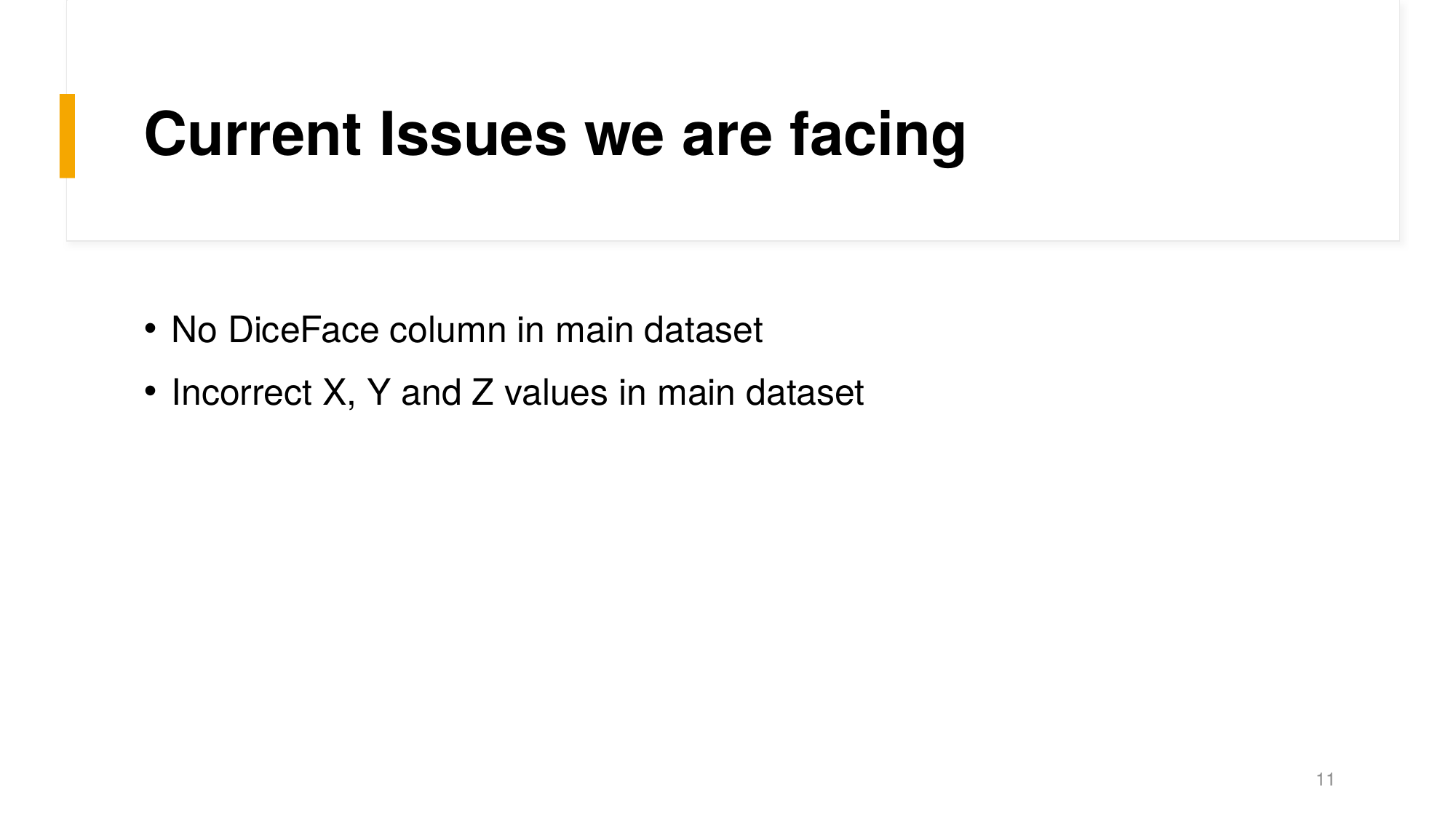

# Current Issues we are facing
No DiceFace column in main dataset
Incorrect X, Y and Z values in main dataset
11